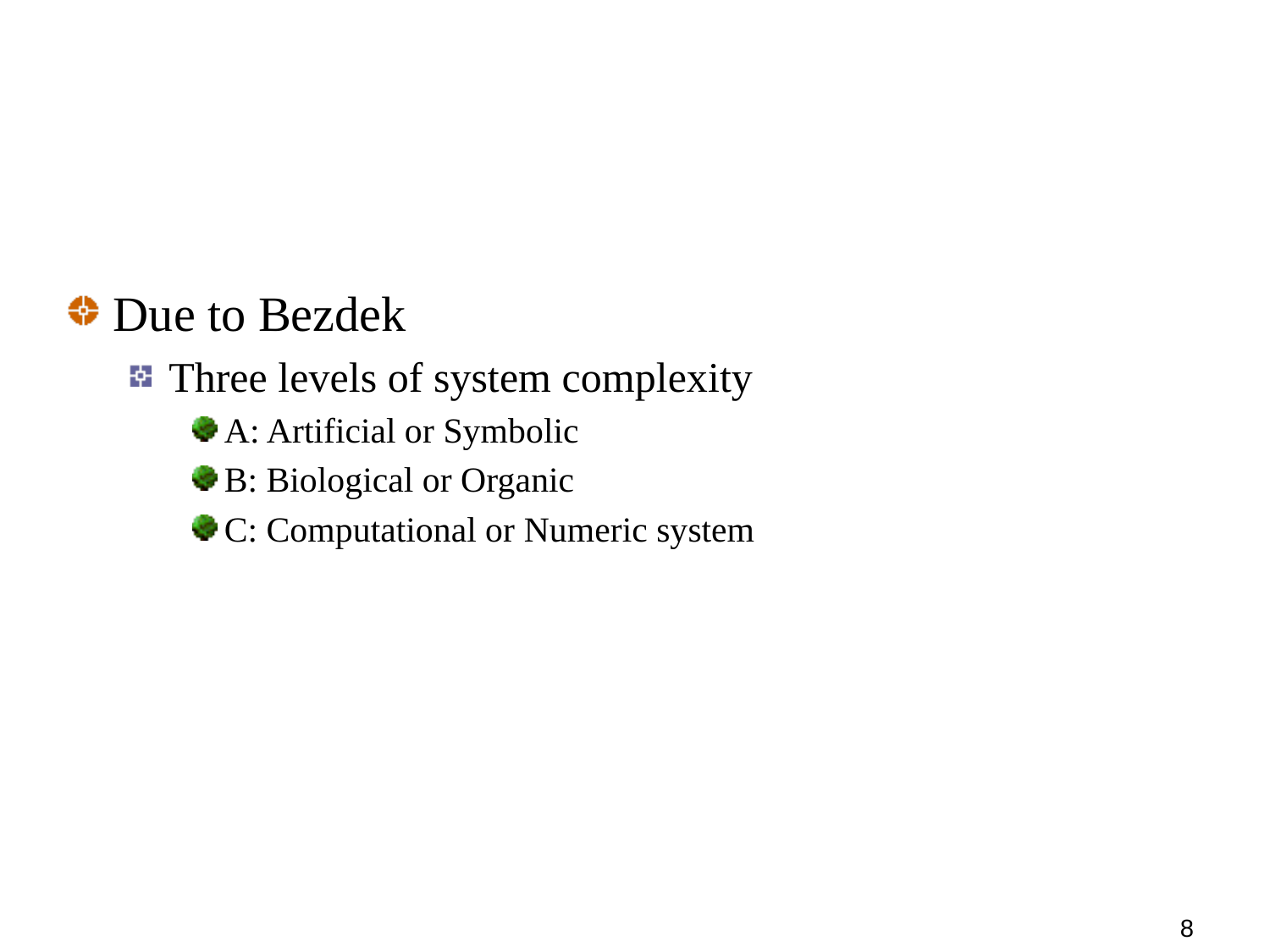

Due to Bezdek
Three levels of system complexity
A: Artificial or Symbolic
B: Biological or Organic
C: Computational or Numeric system
8